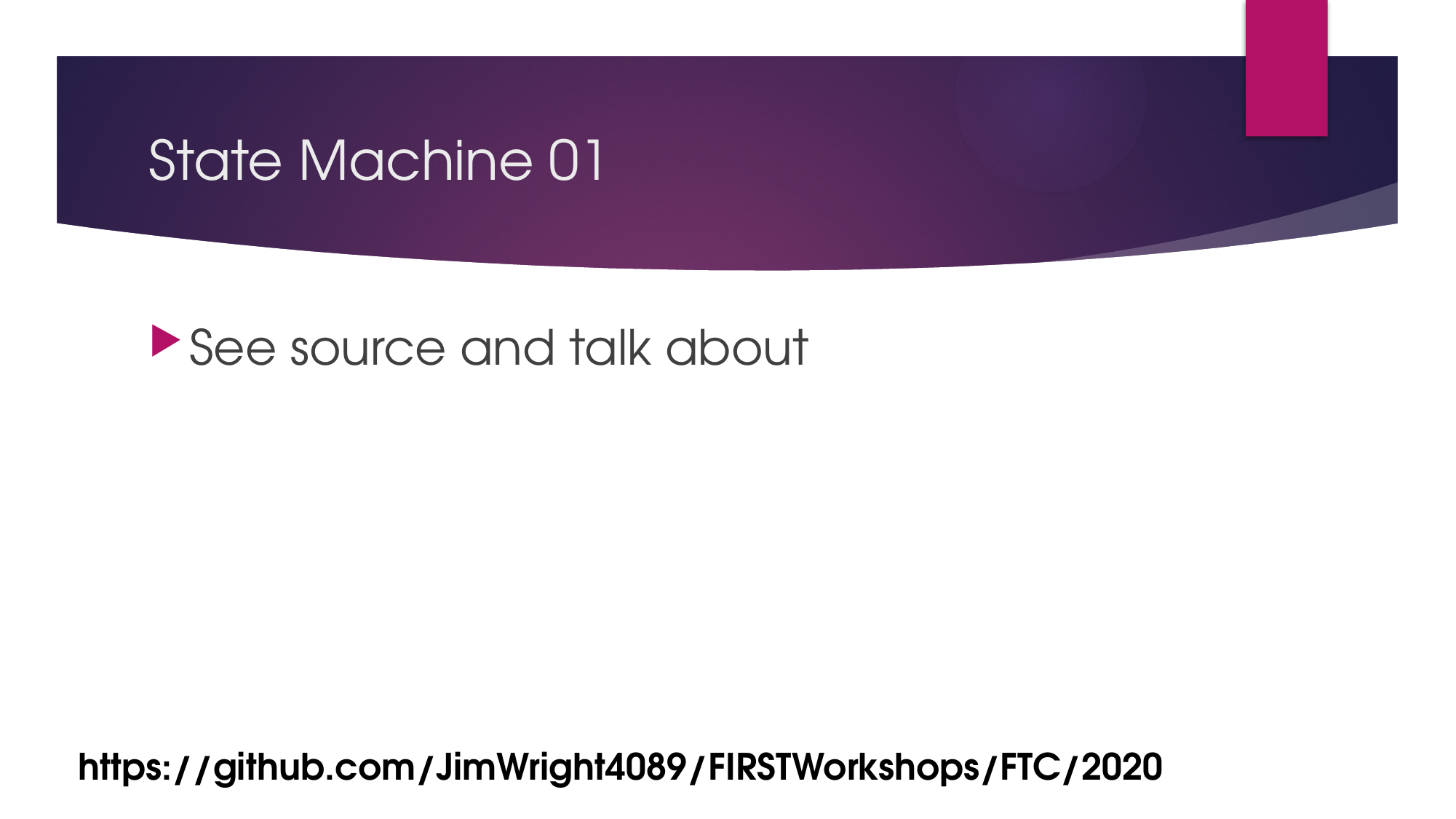

# State Machine 01
See source and talk about
https://github.com/JimWright4089/FIRSTWorkshops/FTC/2020